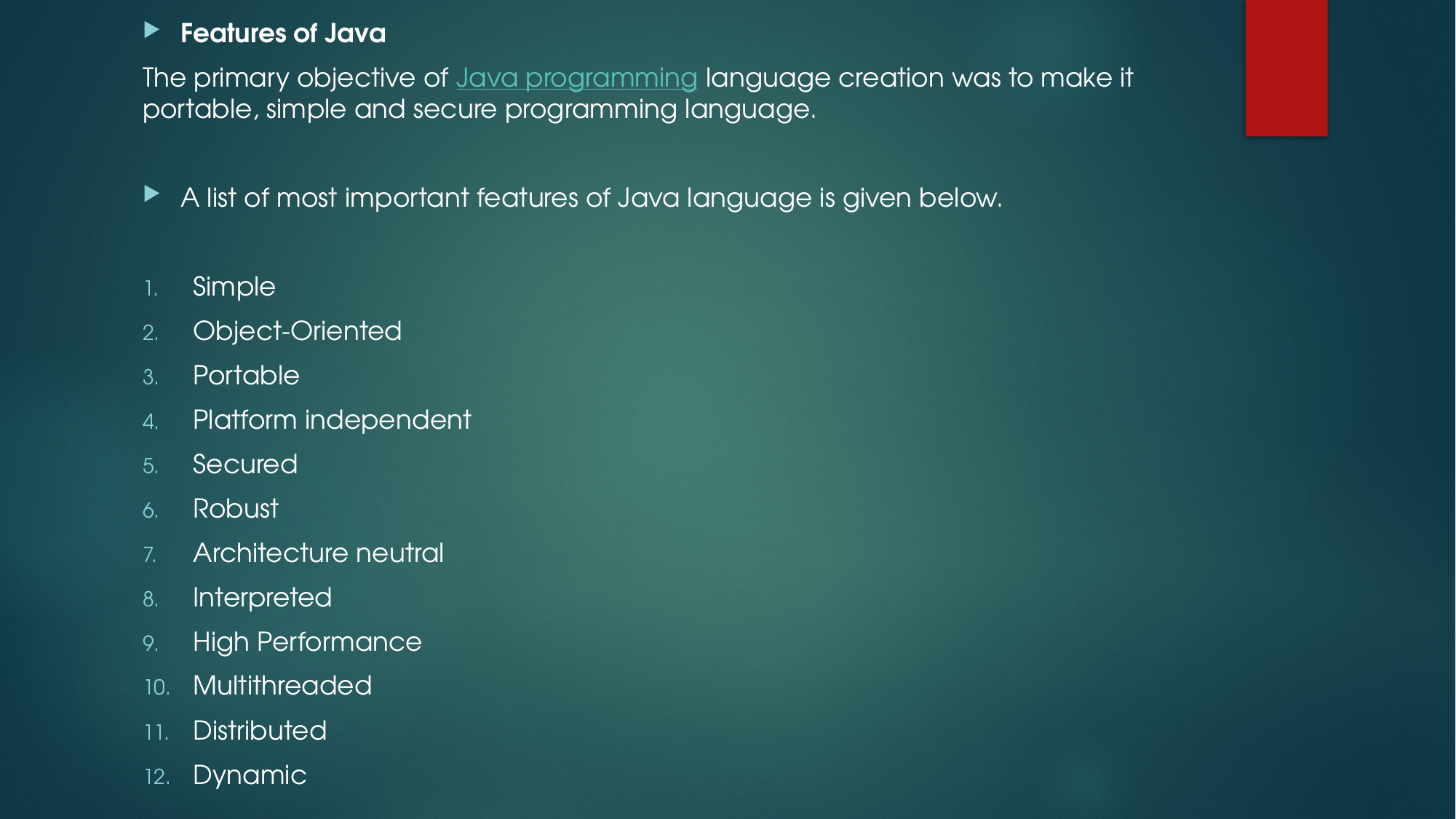

Features of Java
The primary objective of Java programming language creation was to make it portable, simple and secure programming language.

A list of most important features of Java language is given below.

Simple
Object-Oriented
Portable
Platform independent
Secured
Robust
Architecture neutral
Interpreted
High Performance
Multithreaded
Distributed
Dynamic